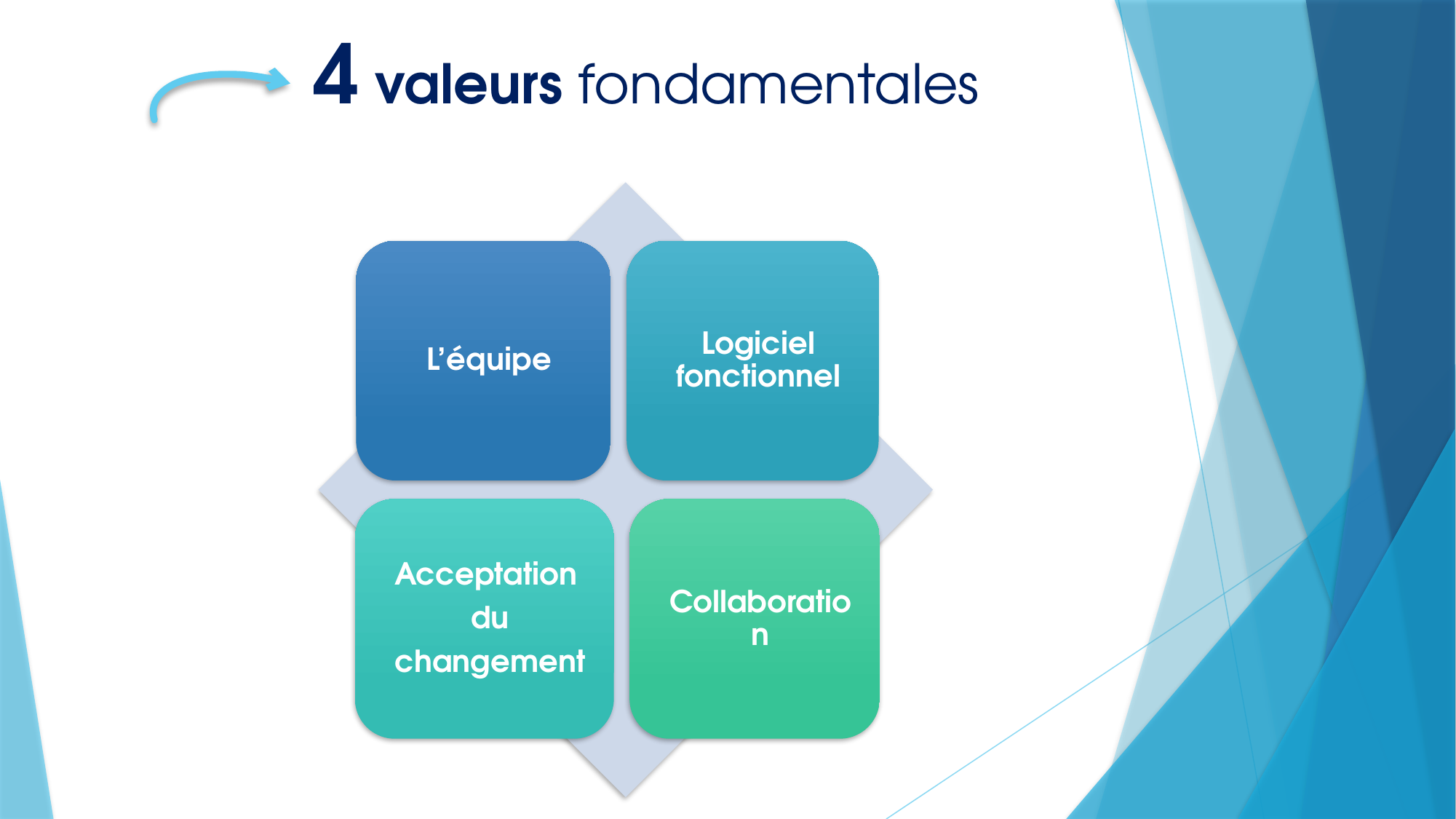

4 valeurs fondamentales

L’équipe
Logiciel fonctionnel
Acceptation
du
changement
Collaboration